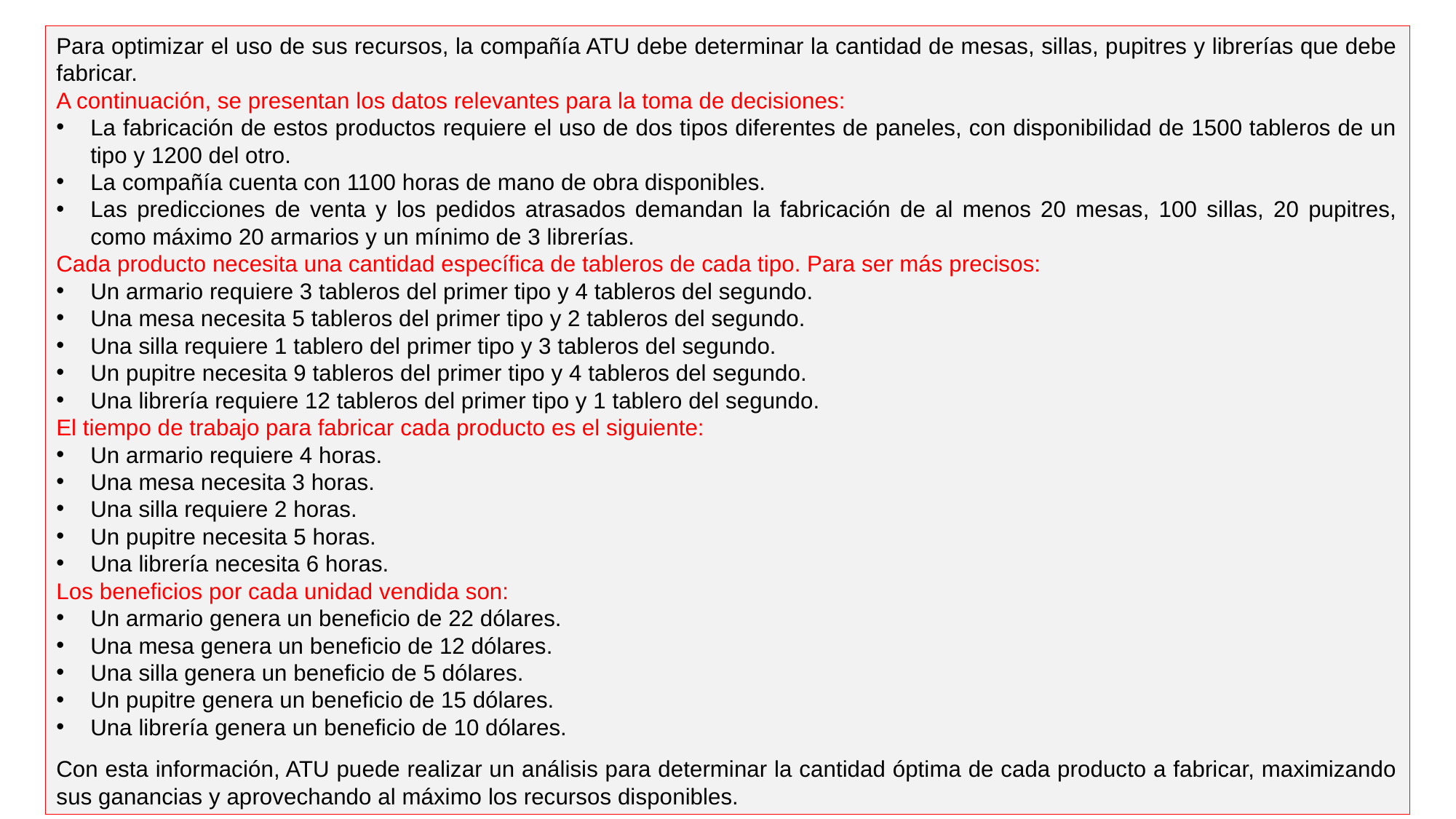

Para optimizar el uso de sus recursos, la compañía ATU debe determinar la cantidad de mesas, sillas, pupitres y librerías que debe fabricar.
A continuación, se presentan los datos relevantes para la toma de decisiones:
La fabricación de estos productos requiere el uso de dos tipos diferentes de paneles, con disponibilidad de 1500 tableros de un tipo y 1200 del otro.
La compañía cuenta con 1100 horas de mano de obra disponibles.
Las predicciones de venta y los pedidos atrasados demandan la fabricación de al menos 20 mesas, 100 sillas, 20 pupitres, como máximo 20 armarios y un mínimo de 3 librerías.
Cada producto necesita una cantidad específica de tableros de cada tipo. Para ser más precisos:
Un armario requiere 3 tableros del primer tipo y 4 tableros del segundo.
Una mesa necesita 5 tableros del primer tipo y 2 tableros del segundo.
Una silla requiere 1 tablero del primer tipo y 3 tableros del segundo.
Un pupitre necesita 9 tableros del primer tipo y 4 tableros del segundo.
Una librería requiere 12 tableros del primer tipo y 1 tablero del segundo.
El tiempo de trabajo para fabricar cada producto es el siguiente:
Un armario requiere 4 horas.
Una mesa necesita 3 horas.
Una silla requiere 2 horas.
Un pupitre necesita 5 horas.
Una librería necesita 6 horas.
Los beneficios por cada unidad vendida son:
Un armario genera un beneficio de 22 dólares.
Una mesa genera un beneficio de 12 dólares.
Una silla genera un beneficio de 5 dólares.
Un pupitre genera un beneficio de 15 dólares.
Una librería genera un beneficio de 10 dólares.

Con esta información, ATU puede realizar un análisis para determinar la cantidad óptima de cada producto a fabricar, maximizando sus ganancias y aprovechando al máximo los recursos disponibles.